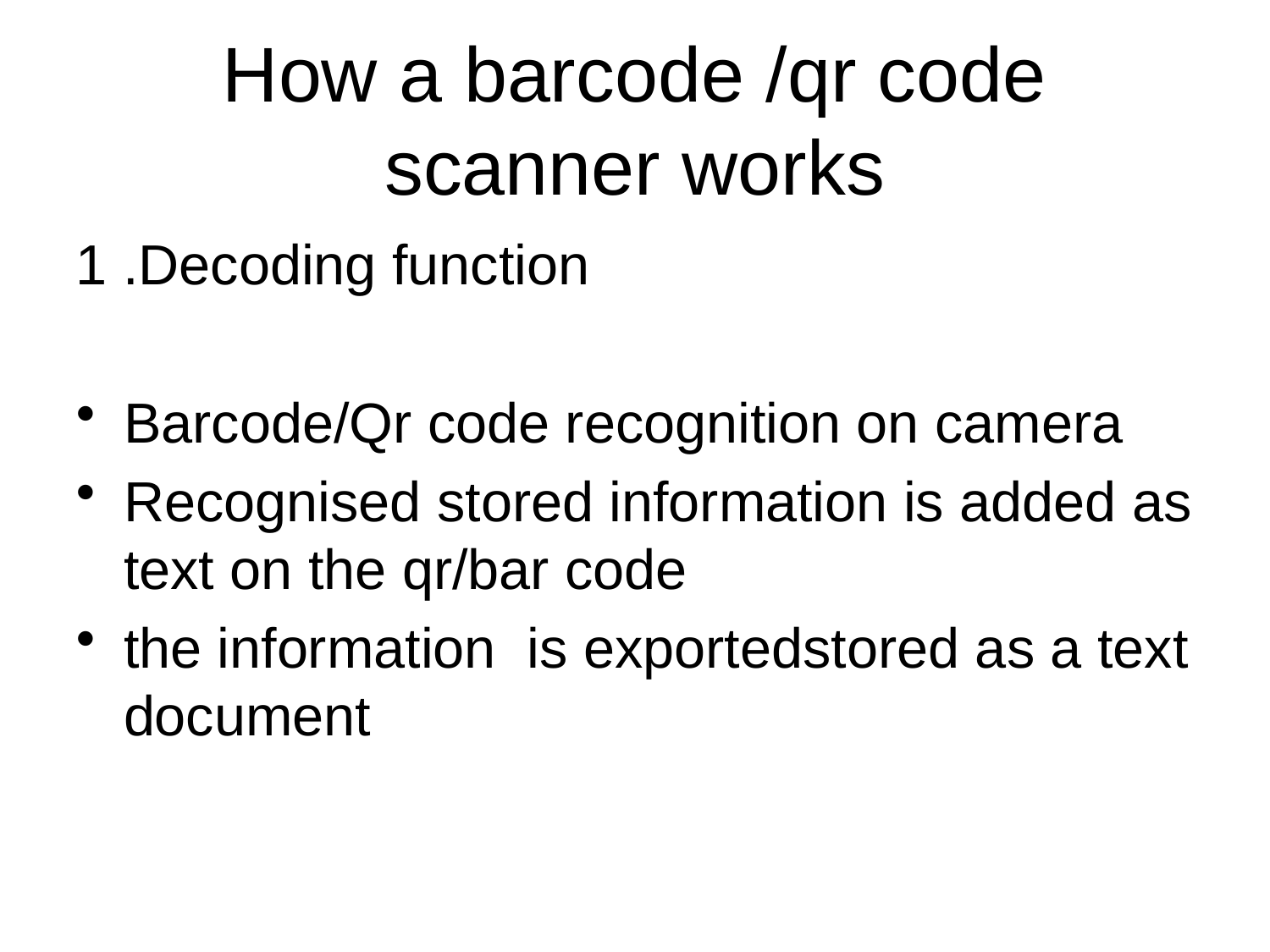

# How a barcode /qr code scanner works
1 .Decoding function

Barcode/Qr code recognition on camera
Recognised stored information is added as text on the qr/bar code
the information  is exportedstored as a text document